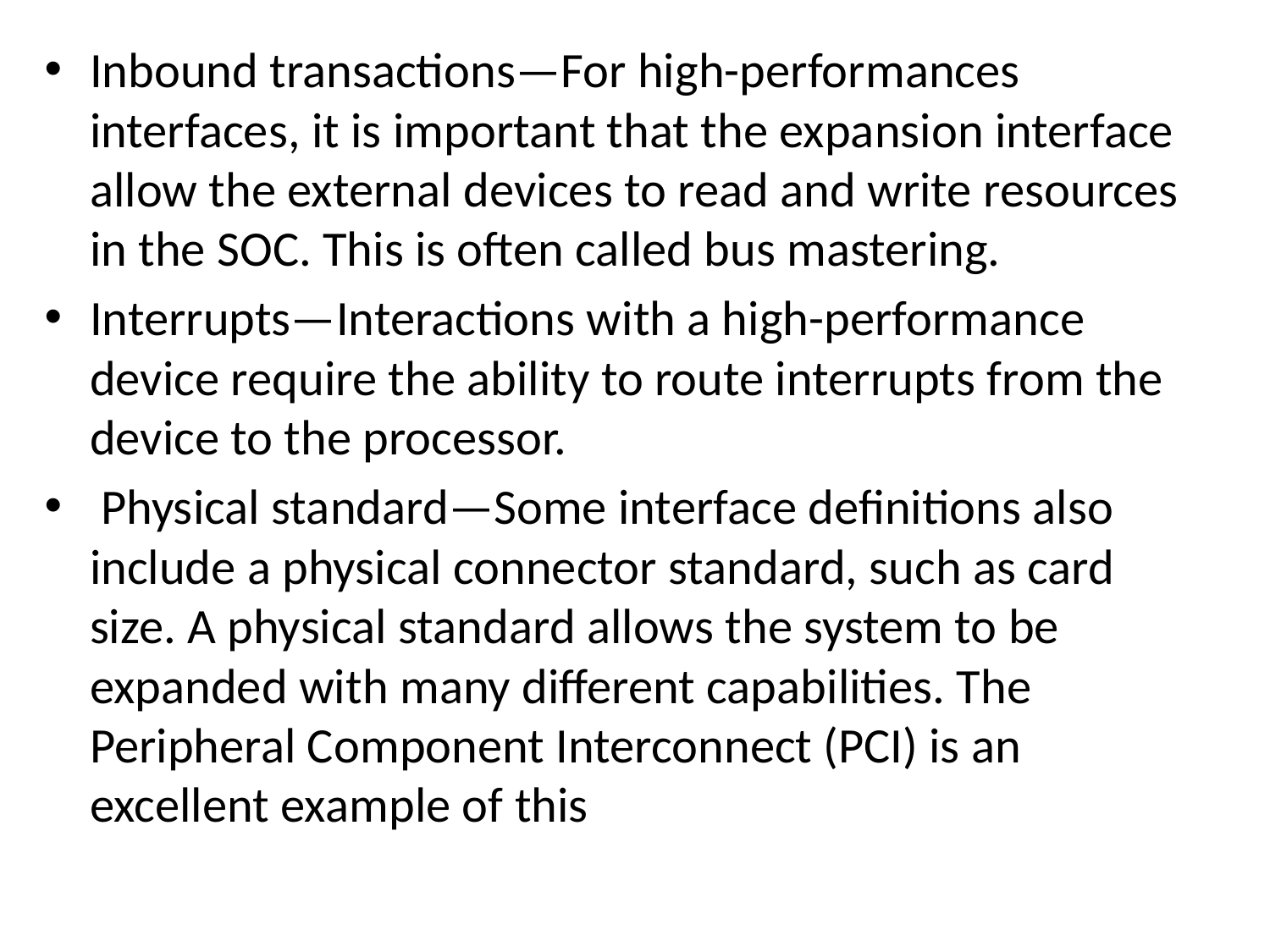

Inbound transactions—For high-performances interfaces, it is important that the expansion interface allow the external devices to read and write resources in the SOC. This is often called bus mastering.
Interrupts—Interactions with a high-performance device require the ability to route interrupts from the device to the processor.
 Physical standard—Some interface deﬁnitions also include a physical connector standard, such as card size. A physical standard allows the system to be expanded with many different capabilities. The Peripheral Component Interconnect (PCI) is an excellent example of this